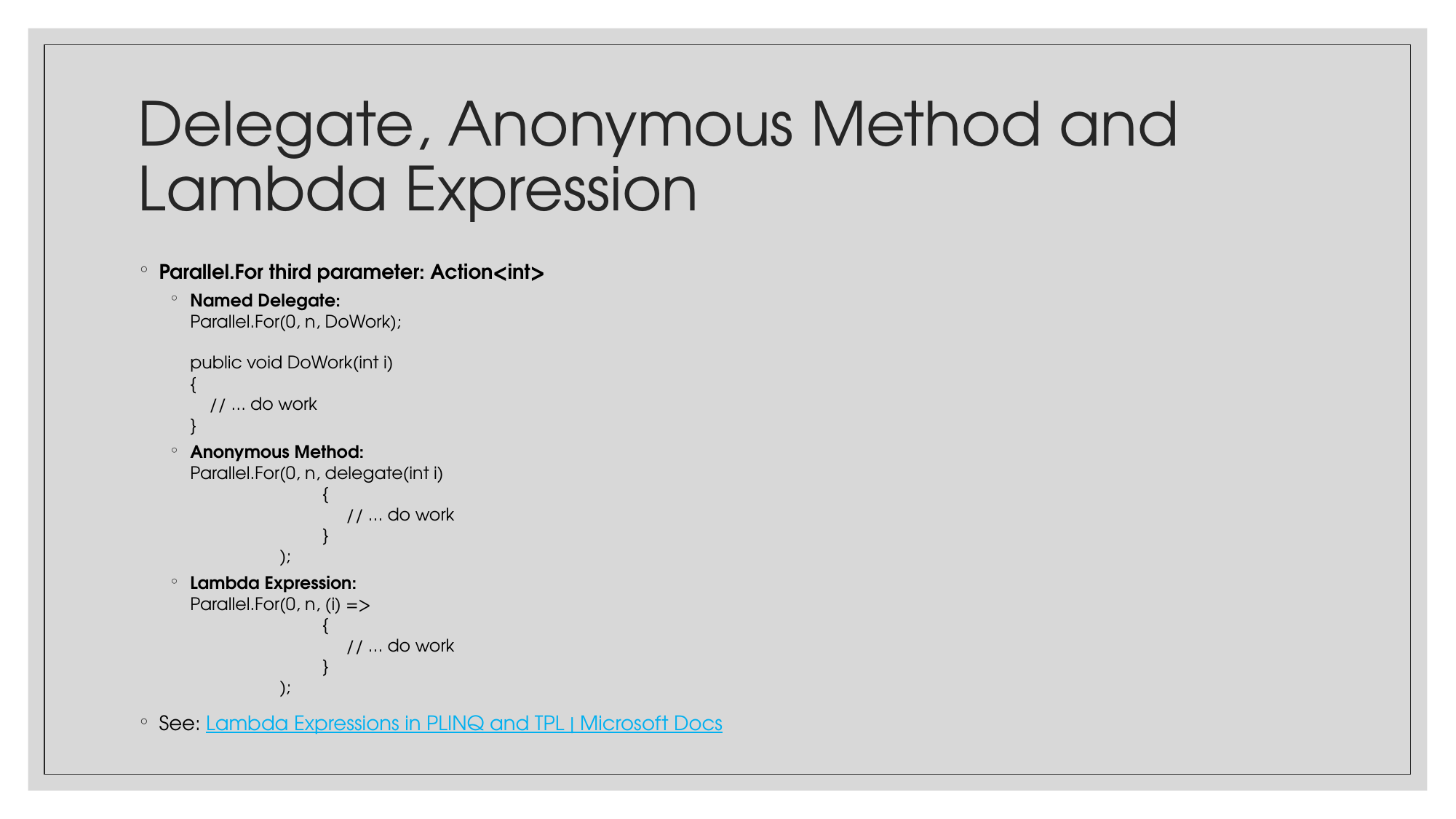

# Delegate, Anonymous Method and Lambda Expression
Parallel.For third parameter: Action<int>
Named Delegate:
Parallel.For(0, n, DoWork);
public void DoWork(int i)
{
    // … do work
}
Anonymous Method:
Parallel.For(0, n, delegate(int i)
                            {
                                 // … do work
                            }
                   );
Lambda Expression:
Parallel.For(0, n, (i) =>
                            {
                                 // … do work
                            }
                   );
See: Lambda Expressions in PLINQ and TPL | Microsoft Docs